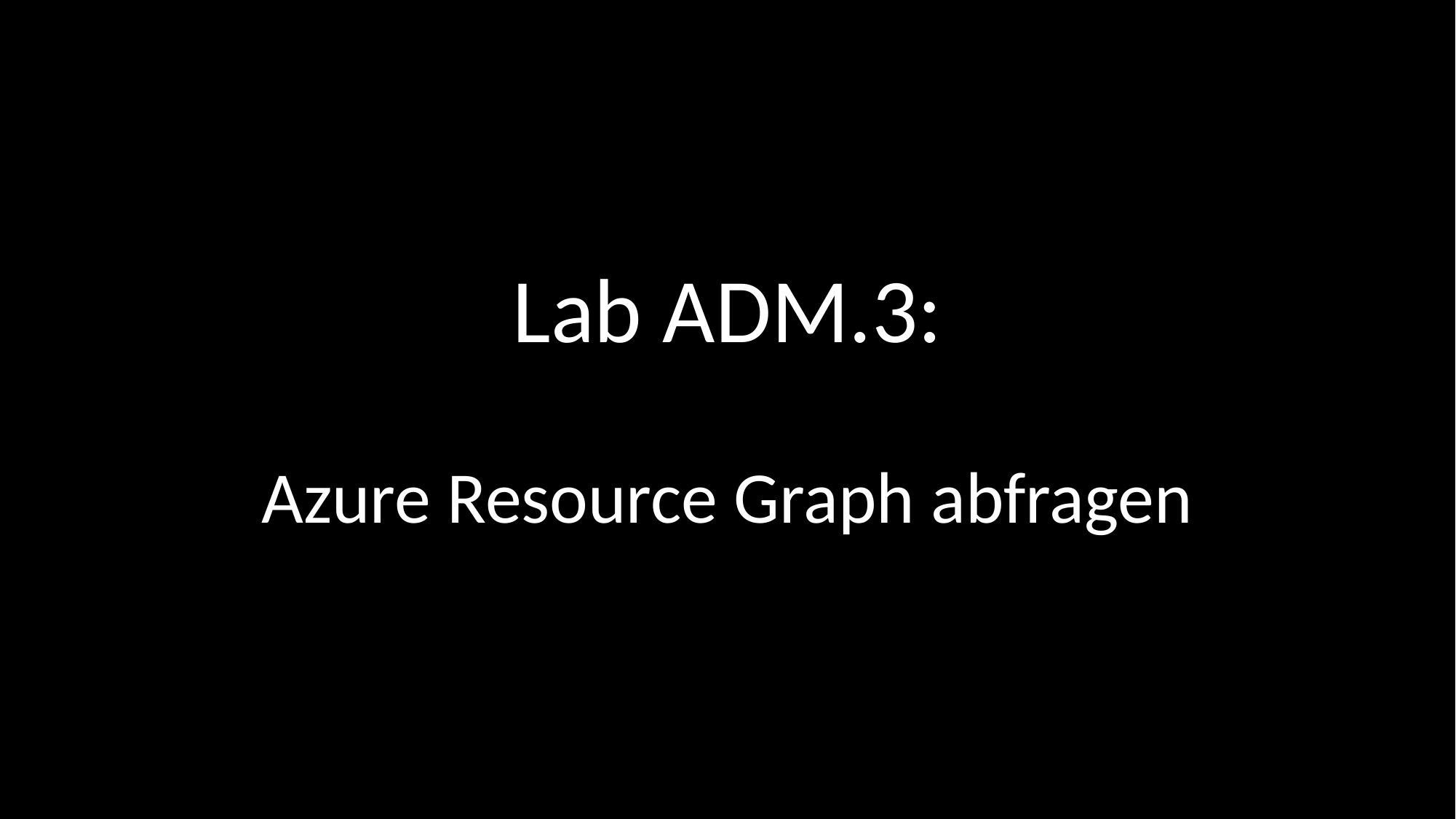

# Lab ADM.3: Azure Resource Graph abfragen